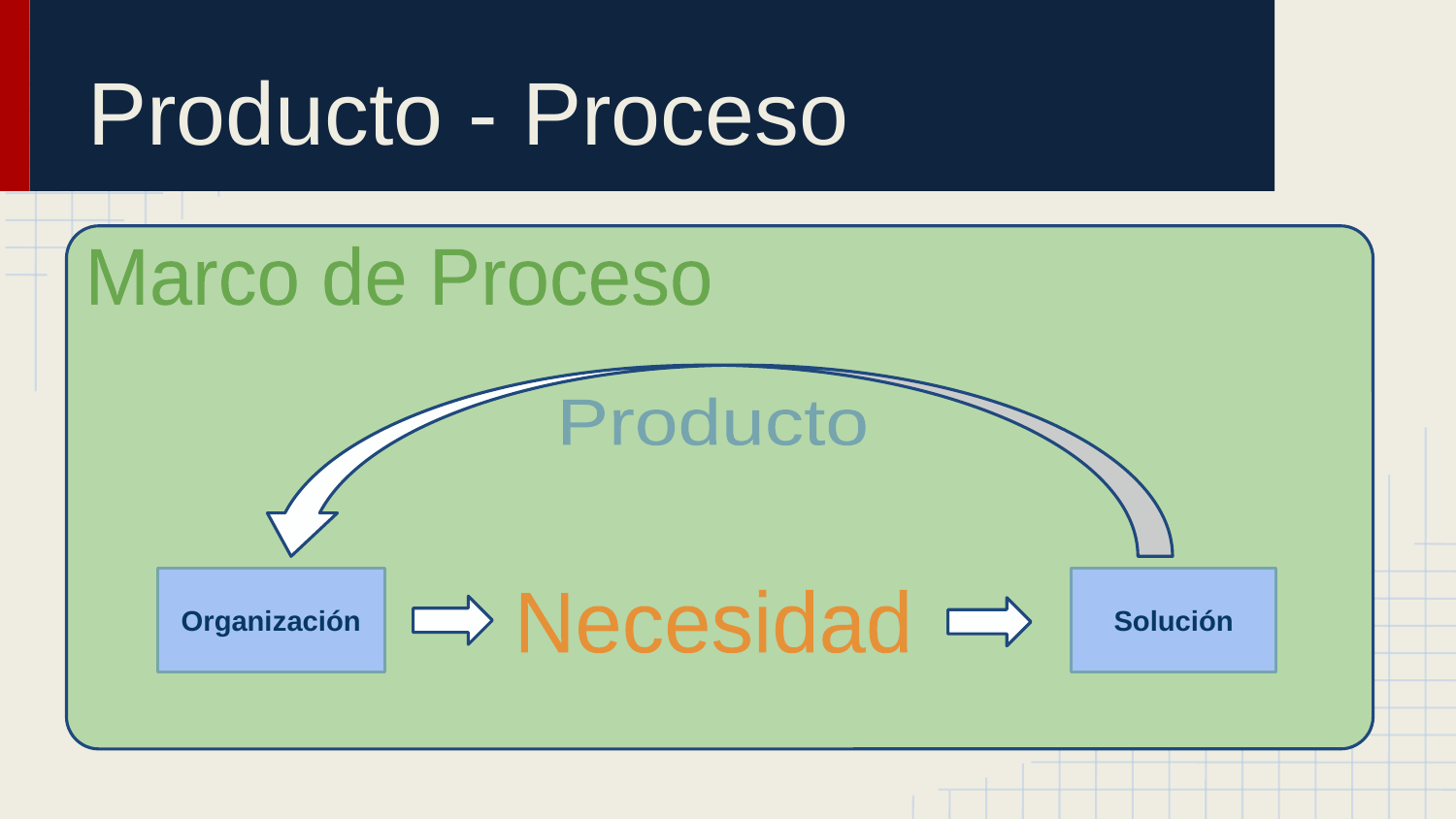

# Producto - Proceso

Marco de Proceso

Producto
Organización
Solución
Necesidad